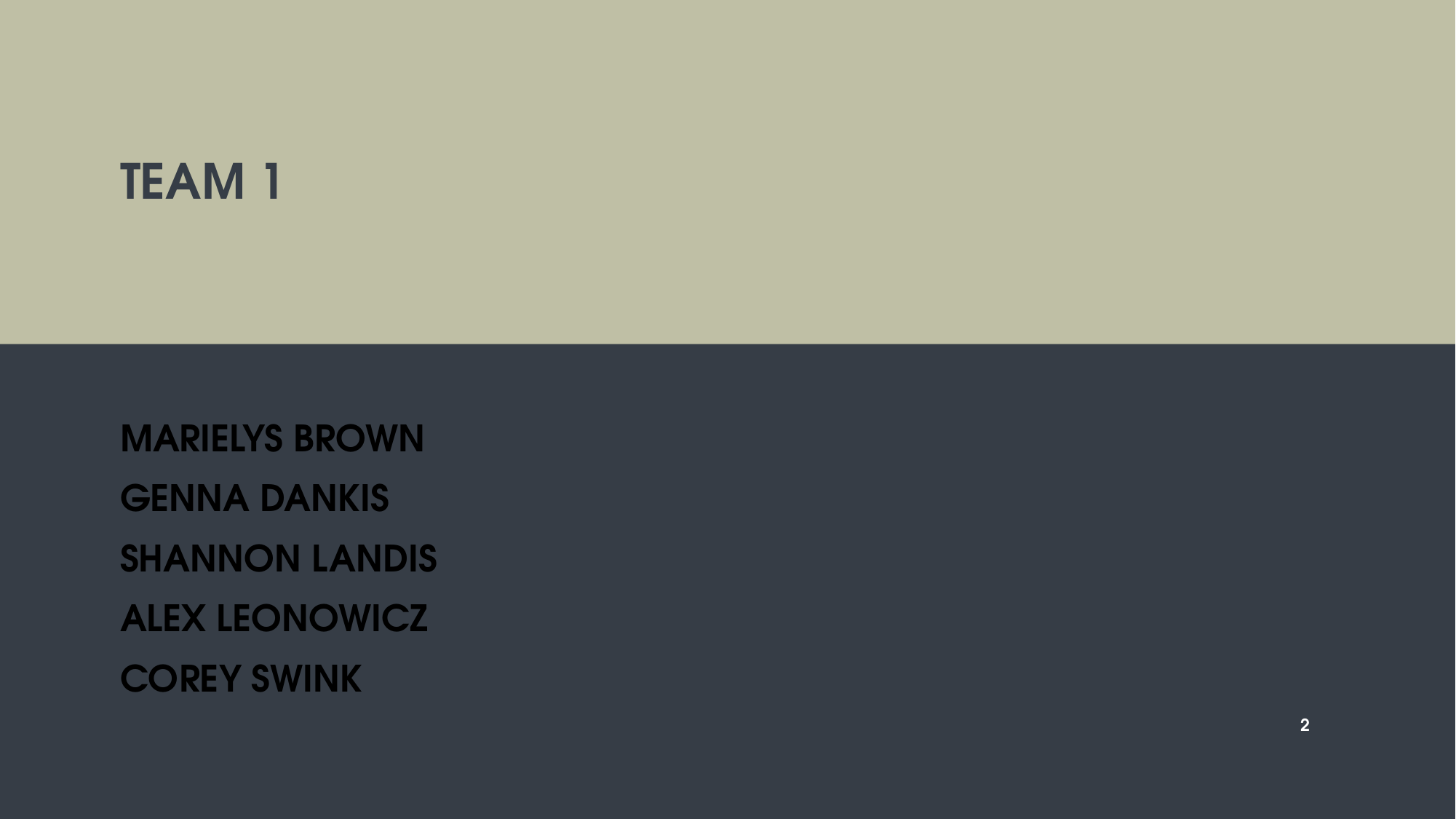

# Team 1
Marielys Brown
Genna Dankis
Shannon Landis
Alex Leonowicz
Corey Swink
2